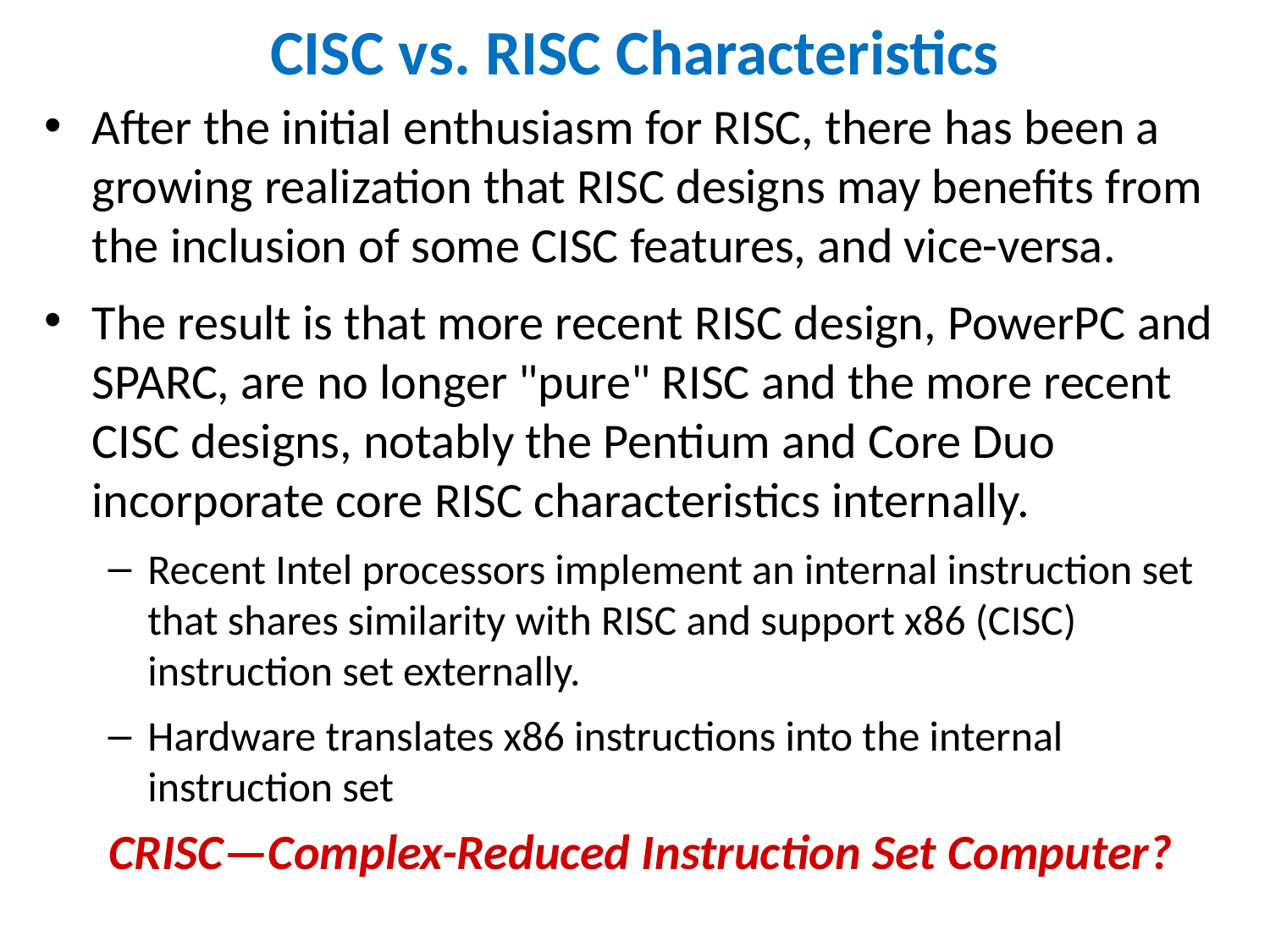

# CISC vs. RISC Characteristics
After the initial enthusiasm for RISC, there has been a growing realization that RISC designs may benefits from the inclusion of some CISC features, and vice-versa.
The result is that more recent RISC design, PowerPC and SPARC, are no longer "pure" RISC and the more recent CISC designs, notably the Pentium and Core Duo incorporate core RISC characteristics internally.
Recent Intel processors implement an internal instruction set that shares similarity with RISC and support x86 (CISC) instruction set externally.
Hardware translates x86 instructions into the internal instruction set
 CRISC—Complex-Reduced Instruction Set Computer?